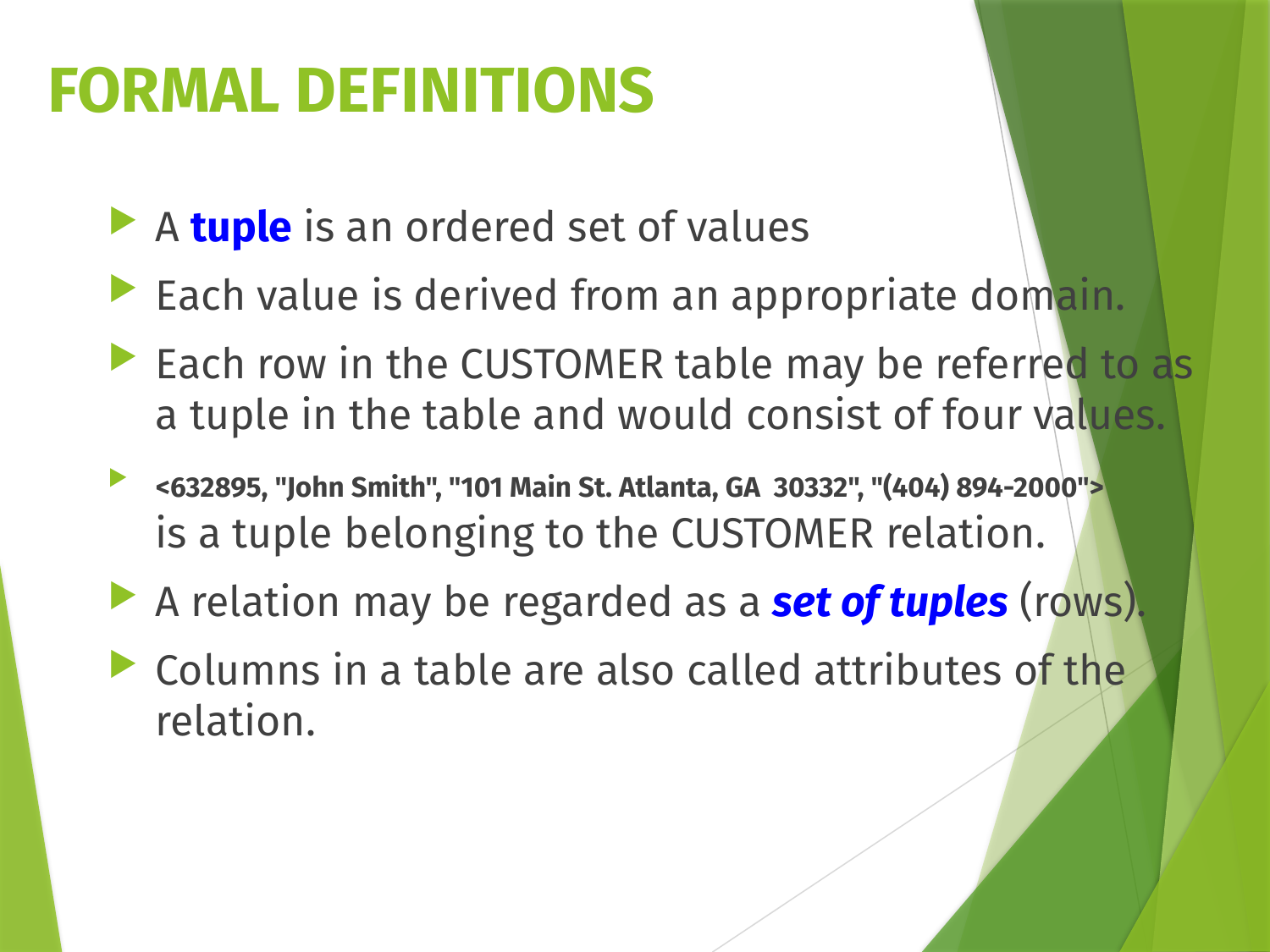

# FORMAL DEFINITIONS
A tuple is an ordered set of values
Each value is derived from an appropriate domain.
Each row in the CUSTOMER table may be referred to as a tuple in the table and would consist of four values.
<632895, "John Smith", "101 Main St. Atlanta, GA  30332", "(404) 894-2000">
is a tuple belonging to the CUSTOMER relation.
A relation may be regarded as a set of tuples (rows).
Columns in a table are also called attributes of the relation.